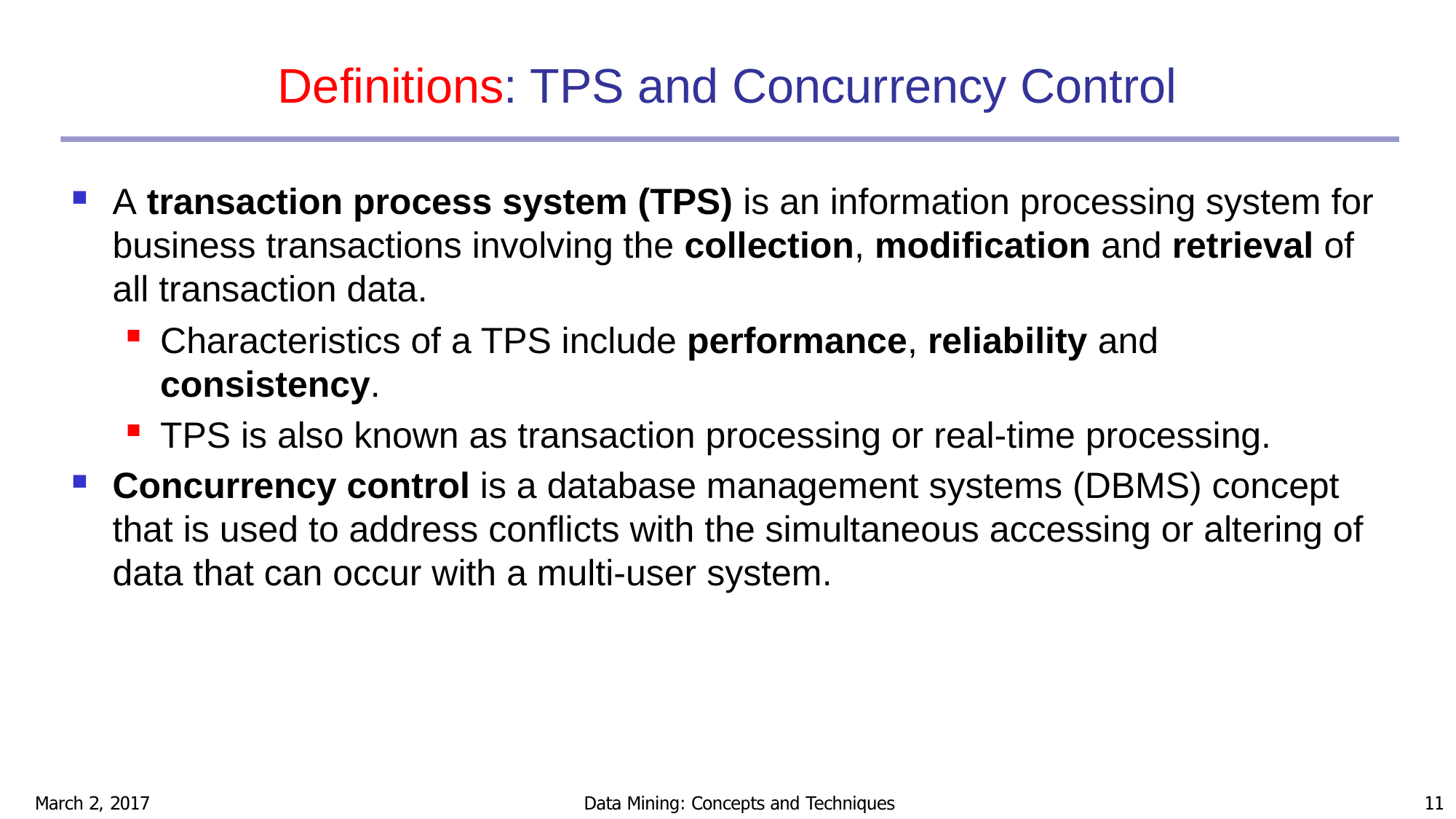

# Definitions: TPS and Concurrency Control
A transaction process system (TPS) is an information processing system for business transactions involving the collection, modification and retrieval of all transaction data.
Characteristics of a TPS include performance, reliability and consistency.
TPS is also known as transaction processing or real-time processing.
Concurrency control is a database management systems (DBMS) concept that is used to address conflicts with the simultaneous accessing or altering of data that can occur with a multi-user system.
March 2, 2017
Data Mining: Concepts and Techniques
11